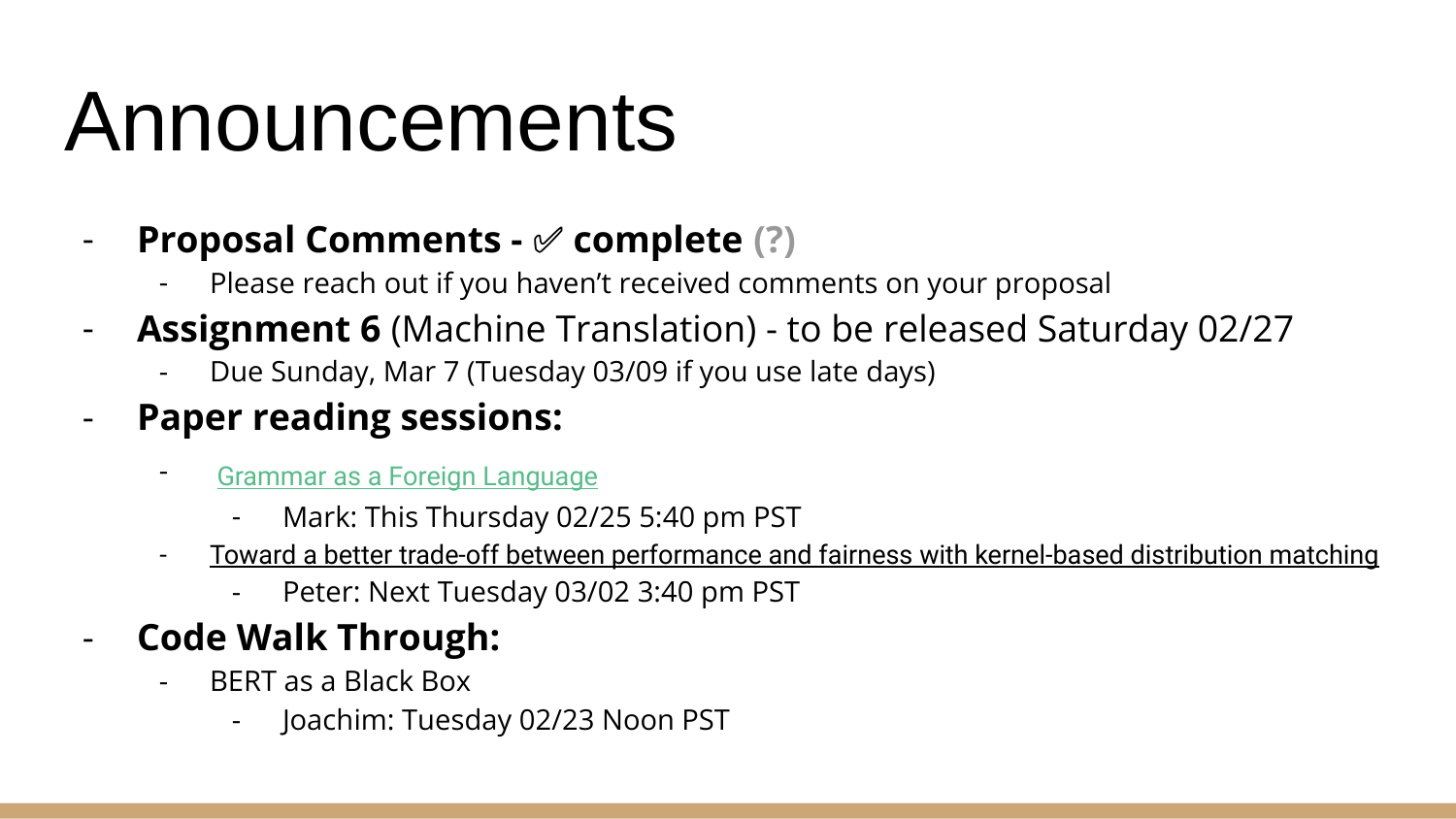

# Announcements
Proposal Comments - ✅ complete (?)
Please reach out if you haven’t received comments on your proposal
Assignment 6 (Machine Translation) - to be released Saturday 02/27
Due Sunday, Mar 7 (Tuesday 03/09 if you use late days)
Paper reading sessions:
 Grammar as a Foreign Language
Mark: This Thursday 02/25 5:40 pm PST
Toward a better trade-off between performance and fairness with kernel-based distribution matching
Peter: Next Tuesday 03/02 3:40 pm PST
Code Walk Through:
BERT as a Black Box
Joachim: Tuesday 02/23 Noon PST